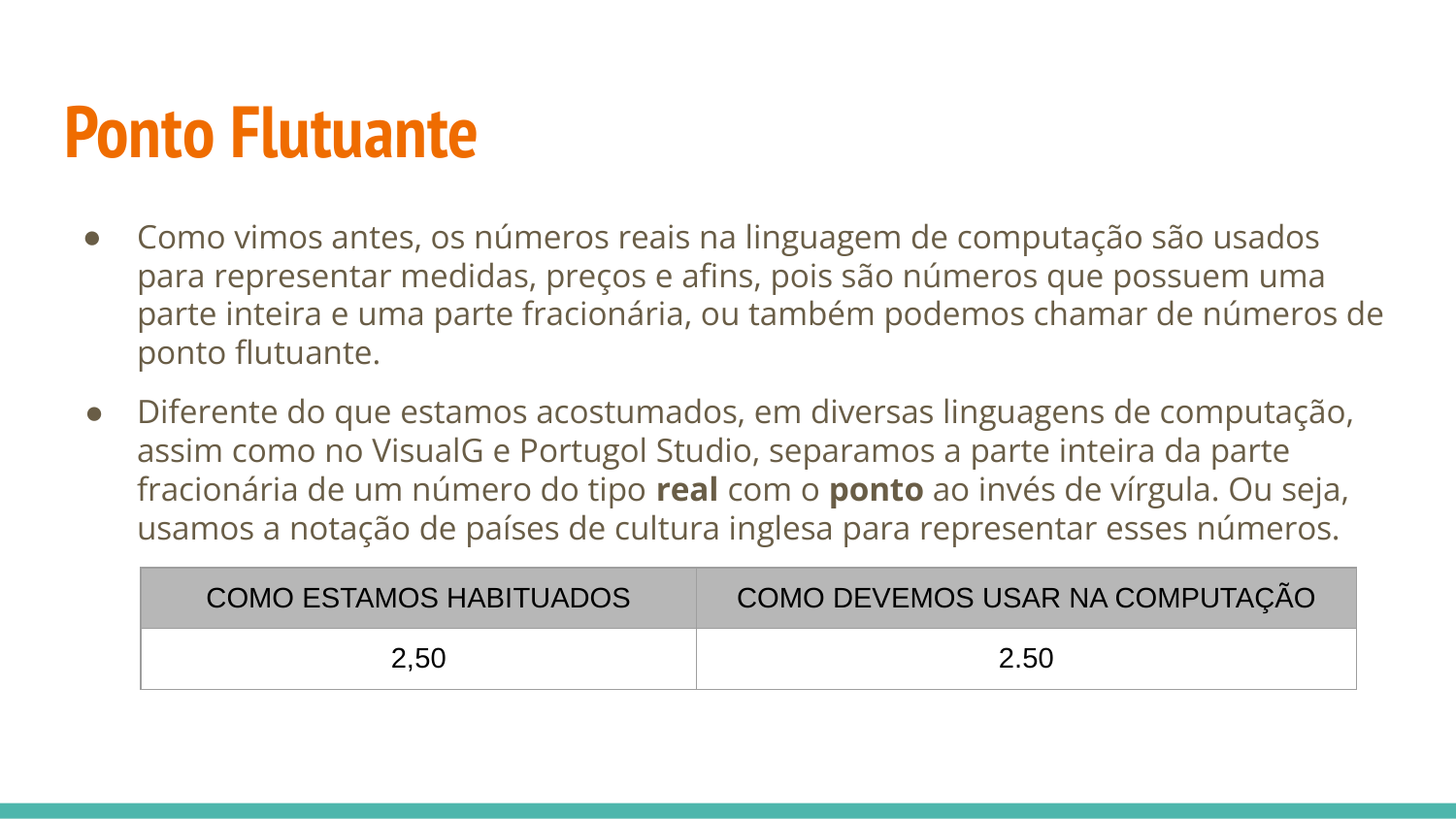

# Ponto Flutuante
Como vimos antes, os números reais na linguagem de computação são usados para representar medidas, preços e afins, pois são números que possuem uma parte inteira e uma parte fracionária, ou também podemos chamar de números de ponto flutuante.
Diferente do que estamos acostumados, em diversas linguagens de computação, assim como no VisualG e Portugol Studio, separamos a parte inteira da parte fracionária de um número do tipo real com o ponto ao invés de vírgula. Ou seja, usamos a notação de países de cultura inglesa para representar esses números.

| COMO ESTAMOS HABITUADOS | COMO DEVEMOS USAR NA COMPUTAÇÃO |
| --- | --- |
| 2,50 | 2.50 |